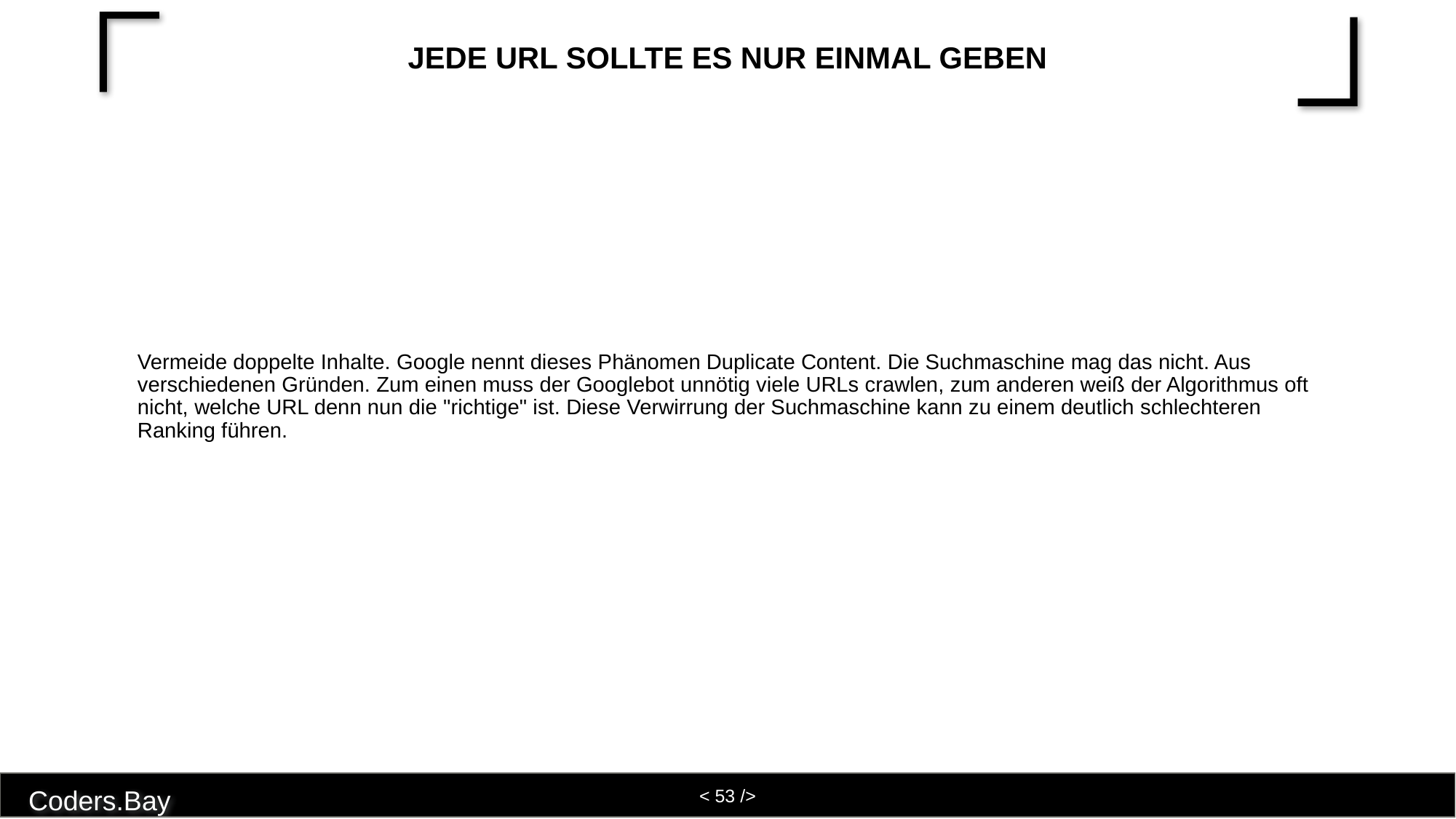

# Jede URL sollte es nur einmal geben
Vermeide doppelte Inhalte. Google nennt dieses Phänomen Duplicate Content. Die Suchmaschine mag das nicht. Aus verschiedenen Gründen. Zum einen muss der Googlebot unnötig viele URLs crawlen, zum anderen weiß der Algorithmus oft nicht, welche URL denn nun die "richtige" ist. Diese Verwirrung der Suchmaschine kann zu einem deutlich schlechteren Ranking führen.